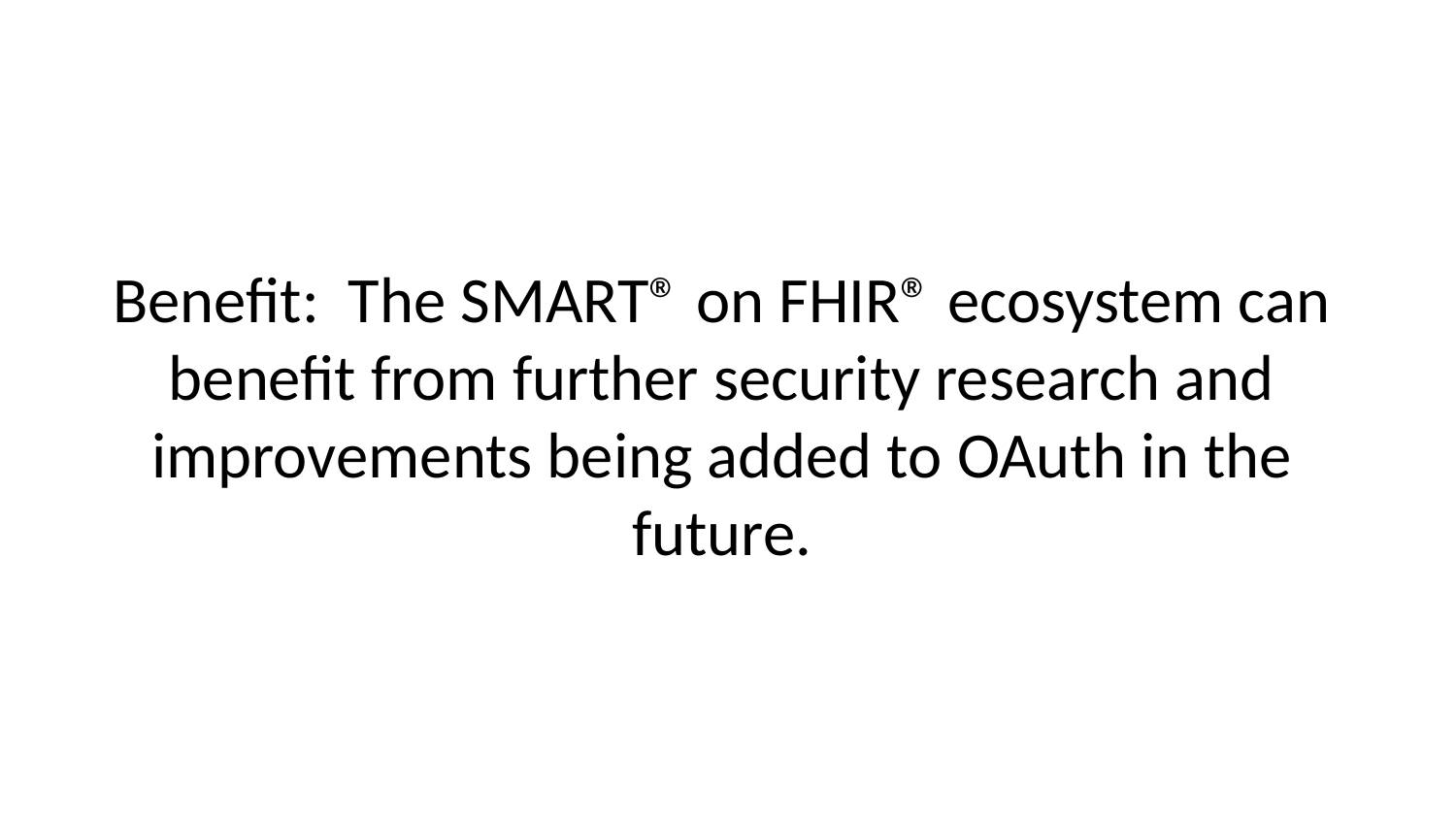

Benefit:  The SMART® on FHIR® ecosystem can benefit from further security research and improvements being added to OAuth in the future.